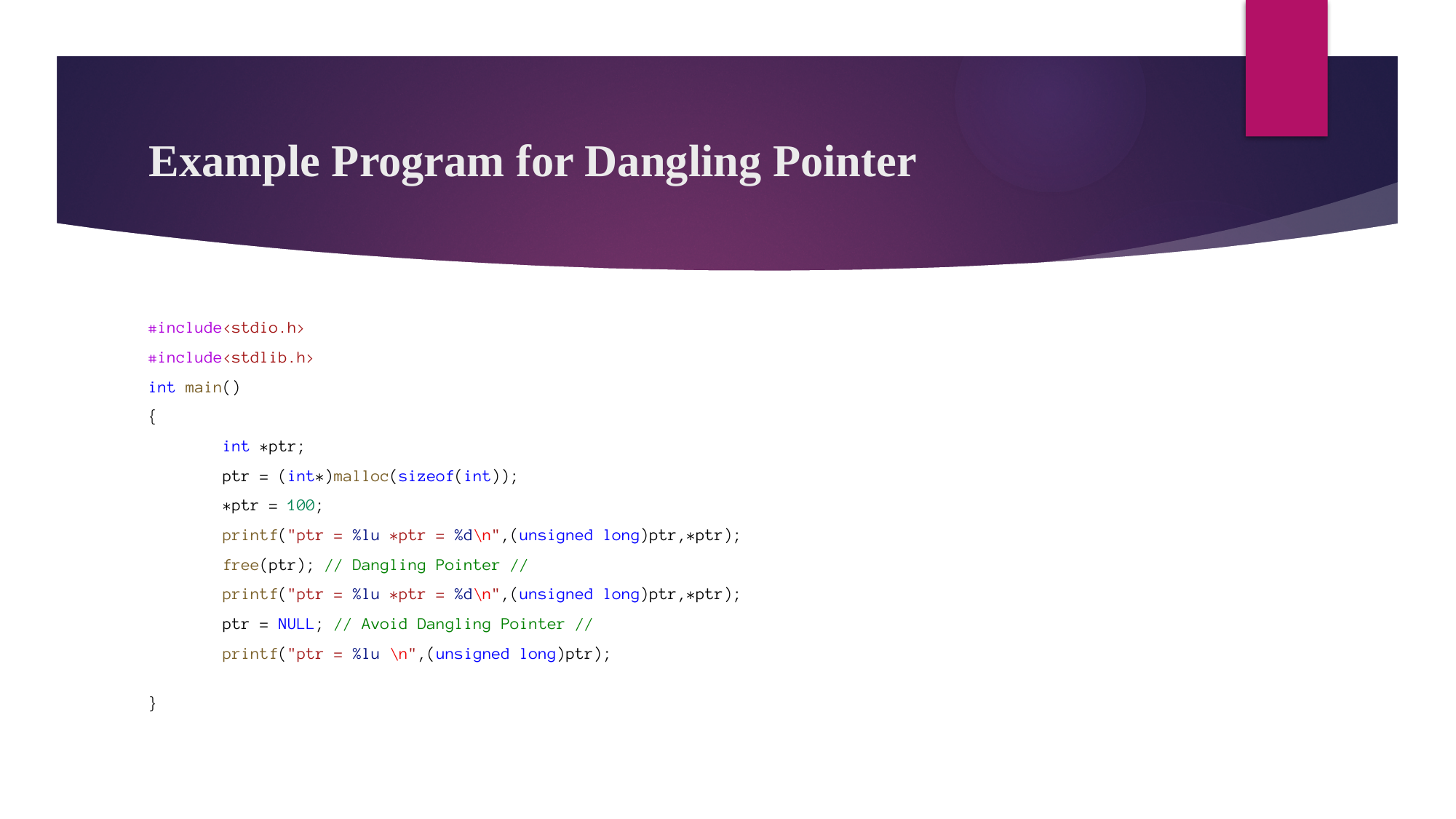

# Example Program for Dangling Pointer
#include<stdio.h>
#include<stdlib.h>
int main()
{
        int *ptr;
        ptr = (int*)malloc(sizeof(int));
        *ptr = 100;
        printf("ptr = %lu *ptr = %d\n",(unsigned long)ptr,*ptr);
        free(ptr); // Dangling Pointer //
        printf("ptr = %lu *ptr = %d\n",(unsigned long)ptr,*ptr);
        ptr = NULL; // Avoid Dangling Pointer //
        printf("ptr = %lu \n",(unsigned long)ptr);
}